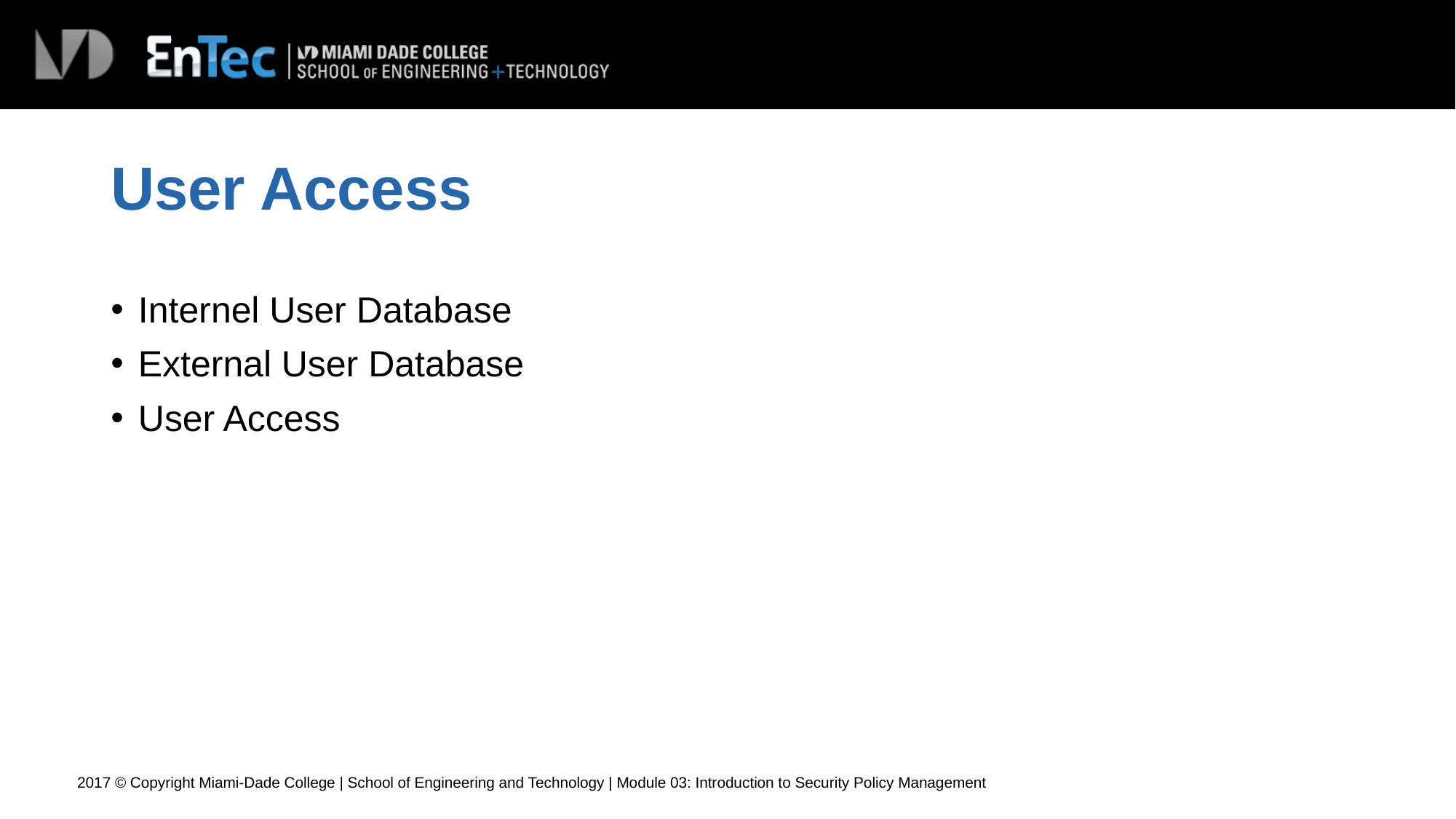

# User Access
Internel User Database
External User Database
User Access